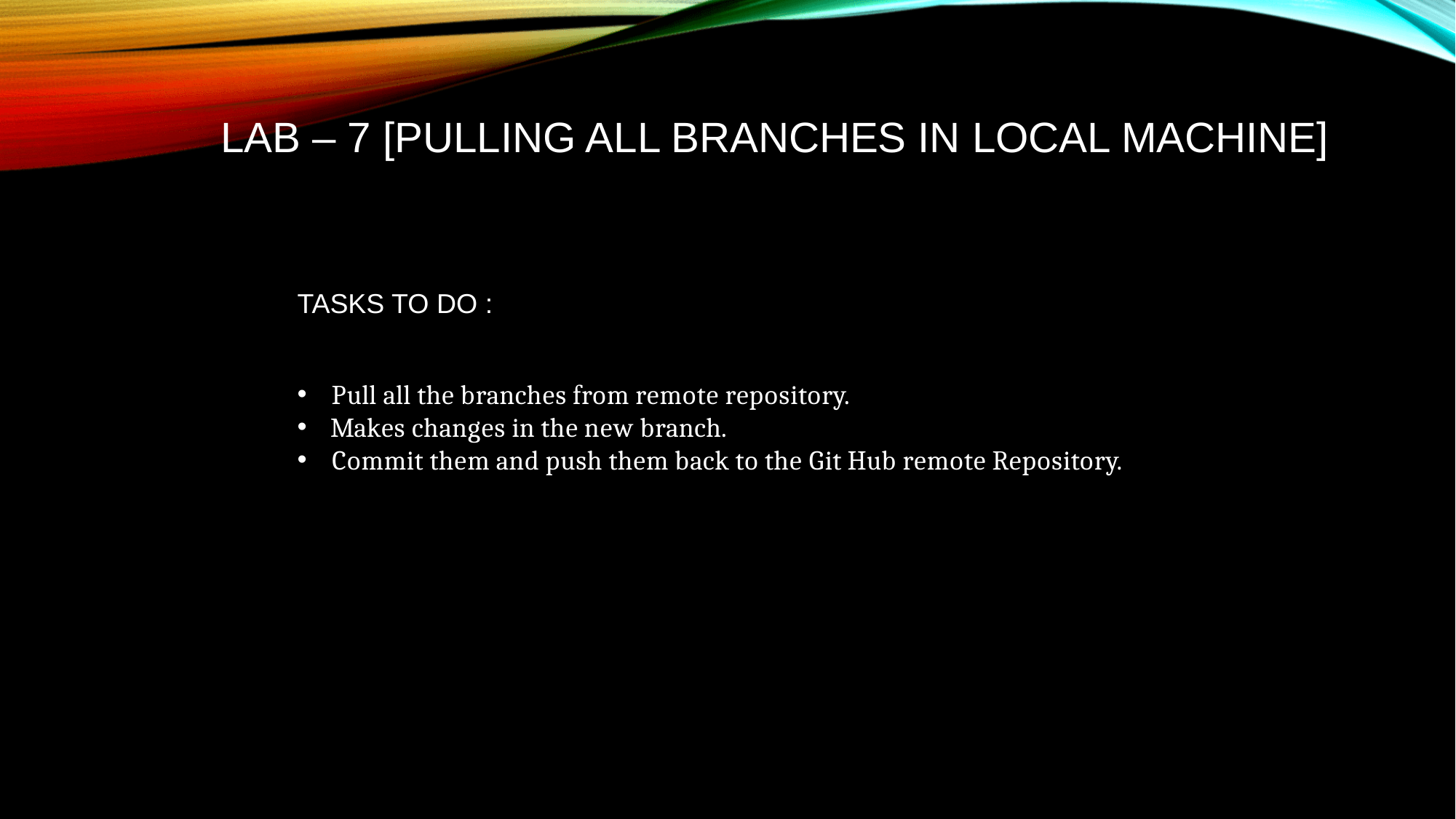

# LAB – 7 [PULLING ALL BRANCHES IN LOCAL MACHINE]
TASKS TO DO :

Pull all the branches from remote repository.
Makes changes in the new branch.
Commit them and push them back to the Git Hub remote Repository.